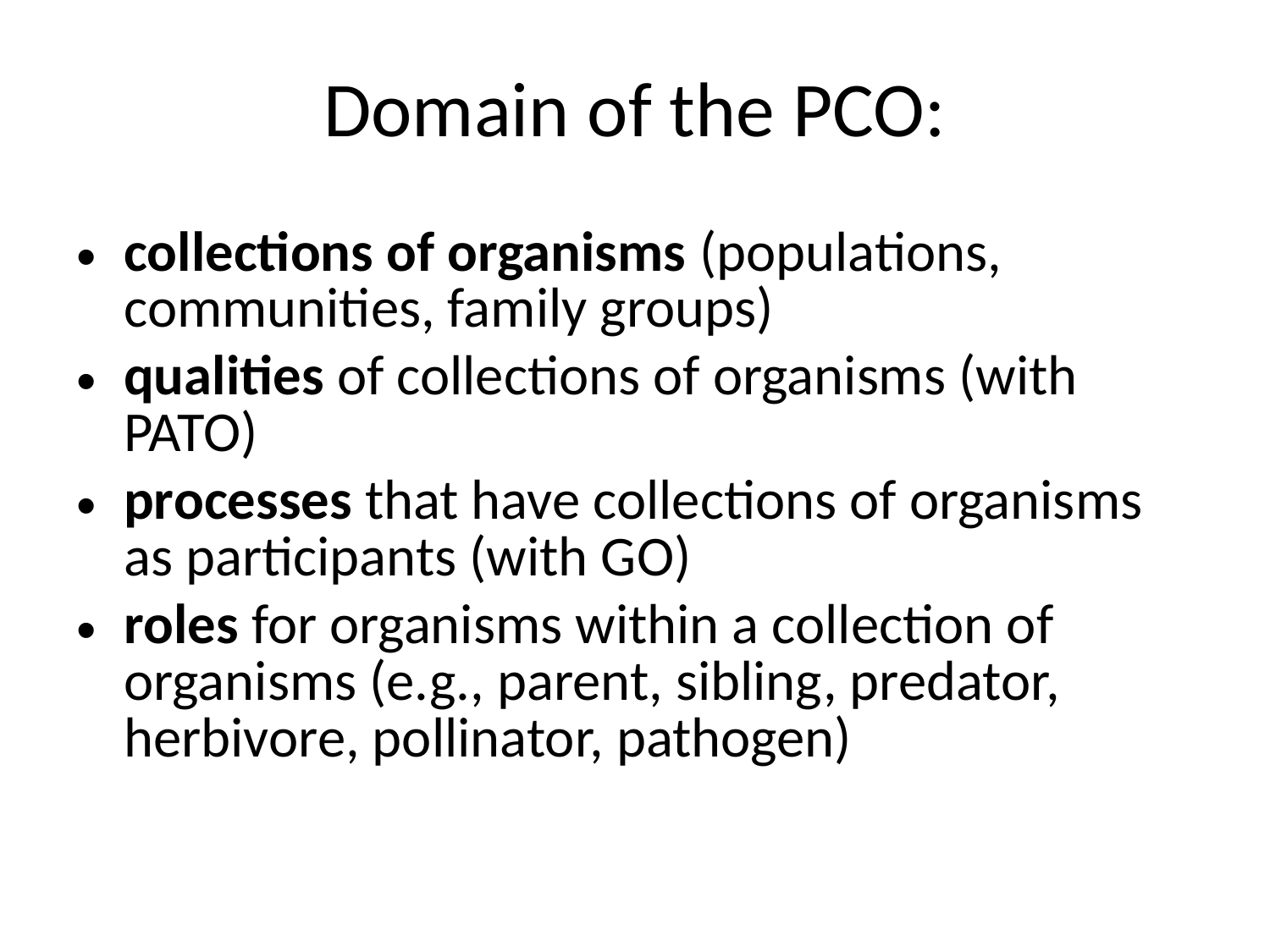

# Domain of the PCO:
collections of organisms (populations, communities, family groups)
qualities of collections of organisms (with PATO)
processes that have collections of organisms as participants (with GO)
roles for organisms within a collection of organisms (e.g., parent, sibling, predator, herbivore, pollinator, pathogen)